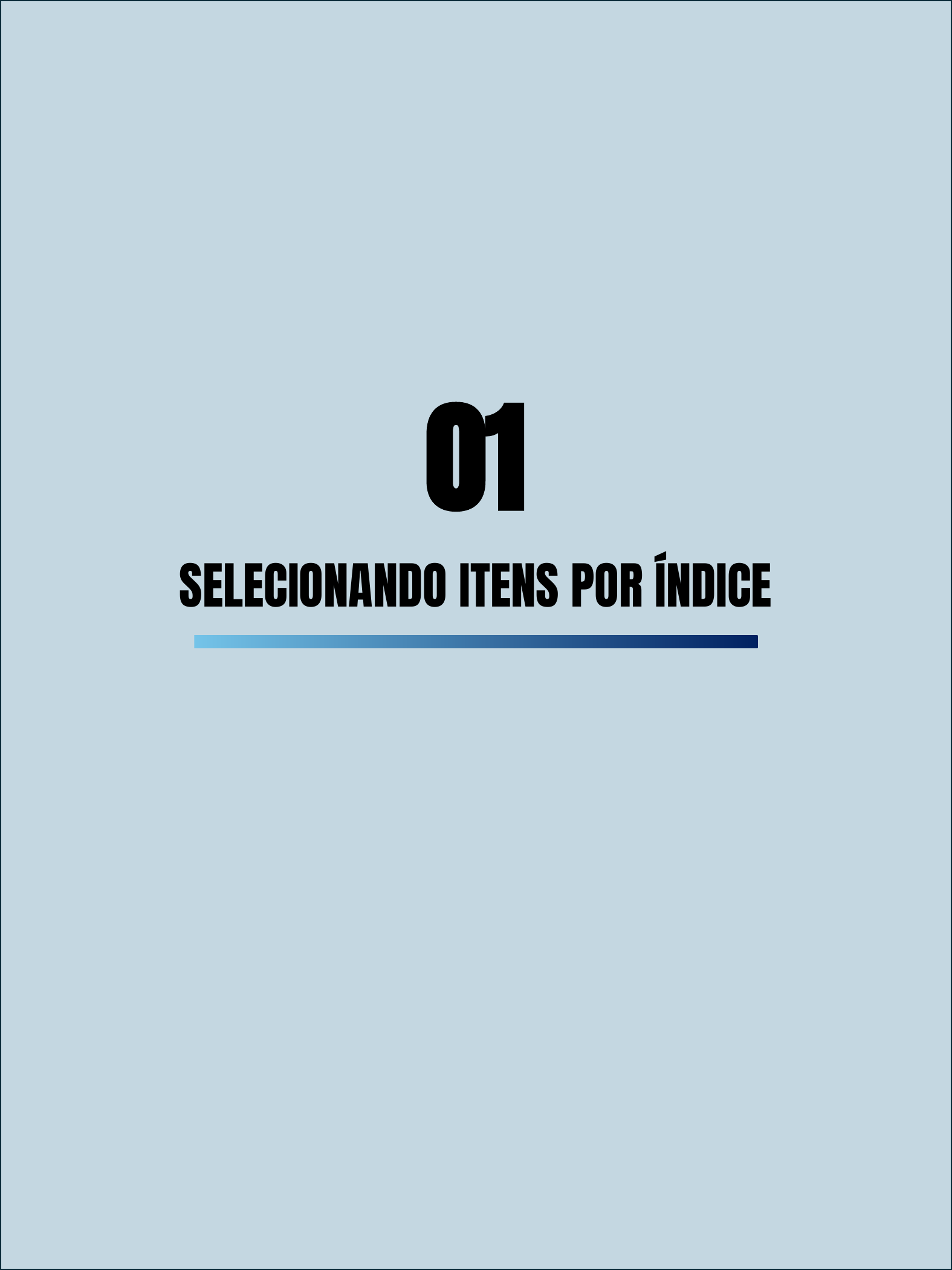

01
SELECIONANDO ITENS POR ÍNDICE

Hashira do Python - João Vitor
3